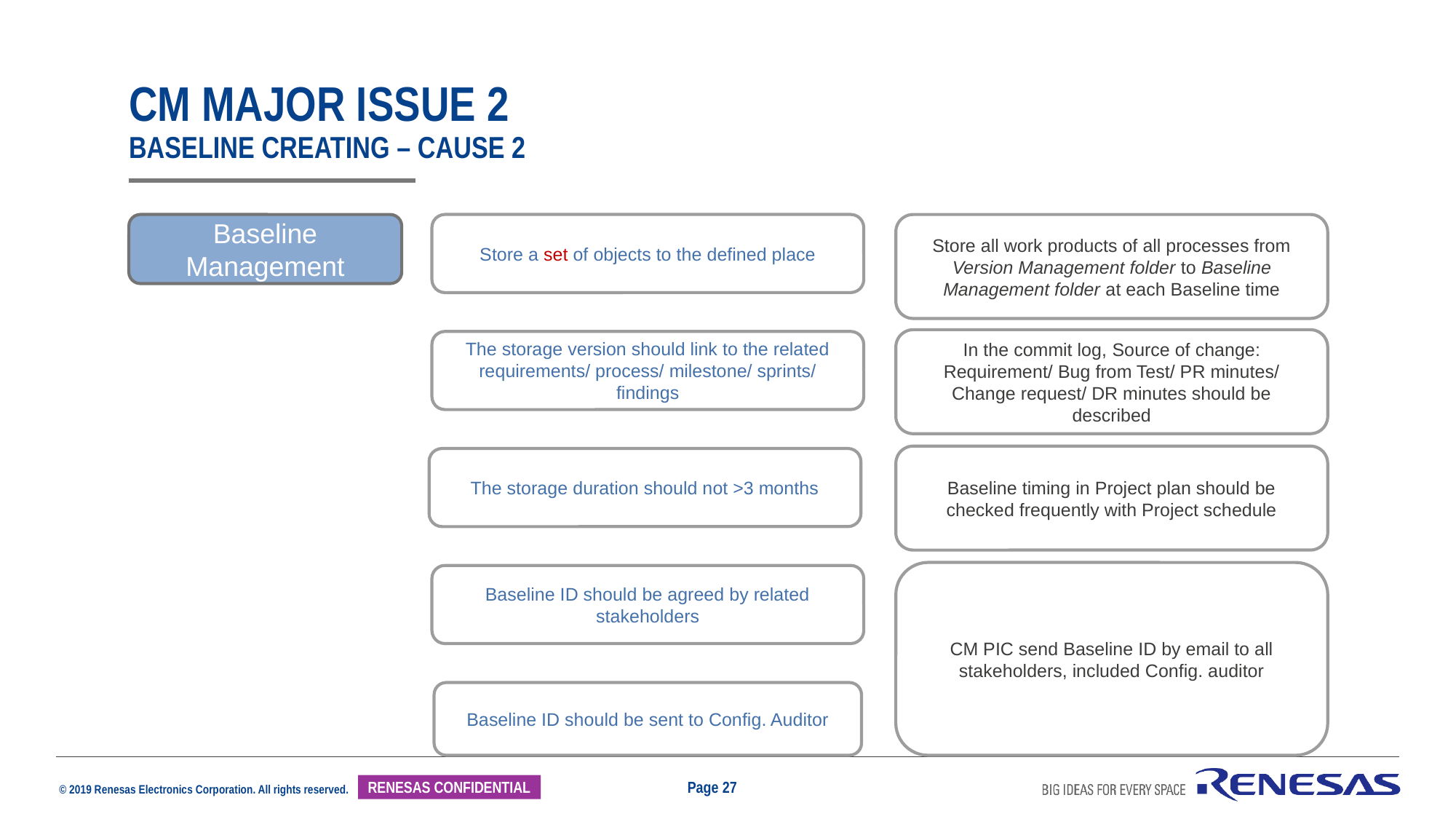

# Cm major issue 2 Baseline creating – cause 2
Store all work products of all processes from Version Management folder to Baseline Management folder at each Baseline time
Baseline Management
Store a set of objects to the defined place

In the commit log, Source of change: Requirement/ Bug from Test/ PR minutes/ Change request/ DR minutes should be described
The storage version should link to the related requirements/ process/ milestone/ sprints/ findings
Baseline timing in Project plan should be checked frequently with Project schedule
The storage duration should not >3 months
CM PIC send Baseline ID by email to all stakeholders, included Config. auditor
Baseline ID should be agreed by related stakeholders
Baseline ID should be sent to Config. Auditor
Page 27